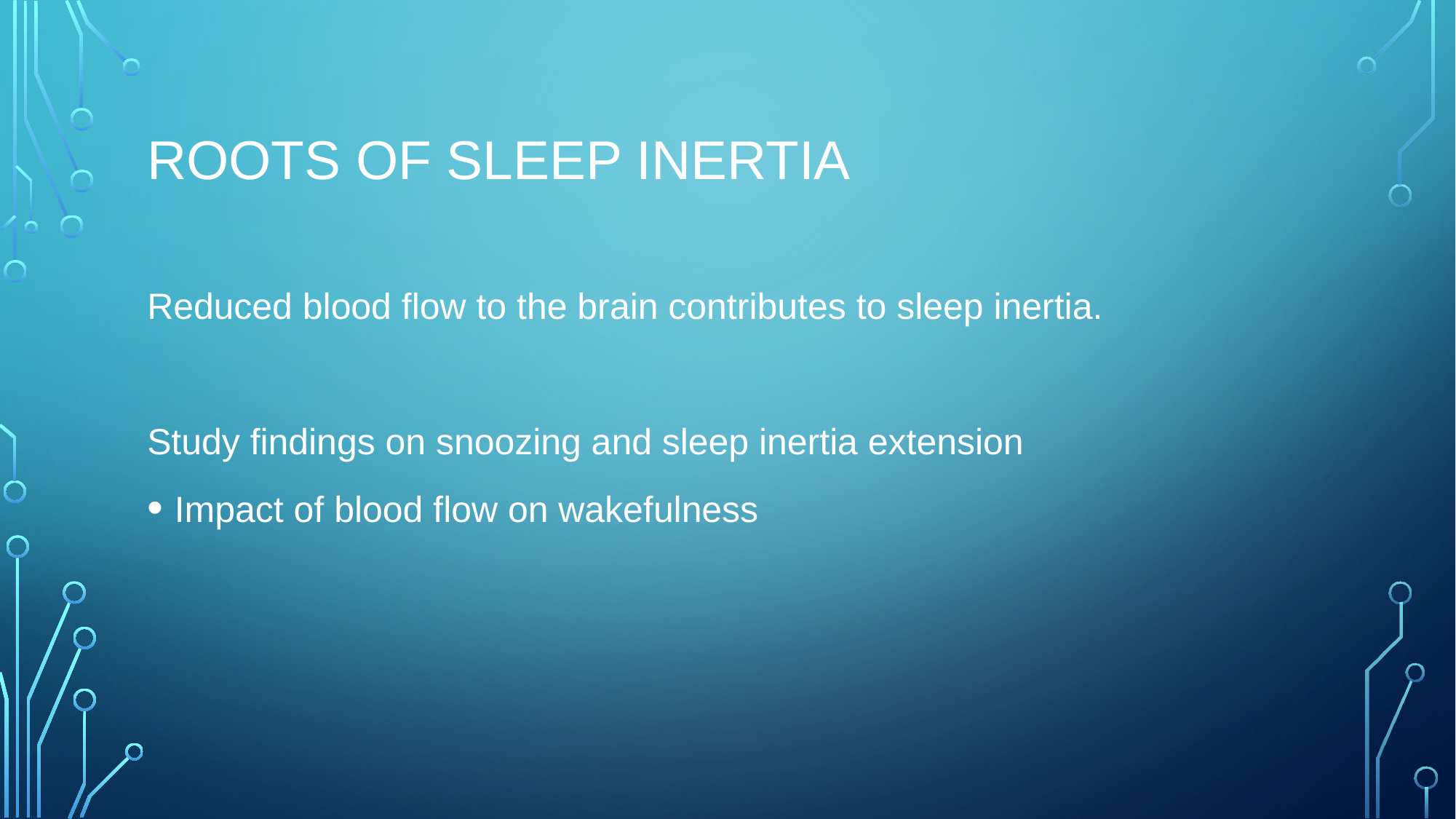

# Roots of Sleep Inertia
Reduced blood flow to the brain contributes to sleep inertia.

Study findings on snoozing and sleep inertia extension
Impact of blood flow on wakefulness